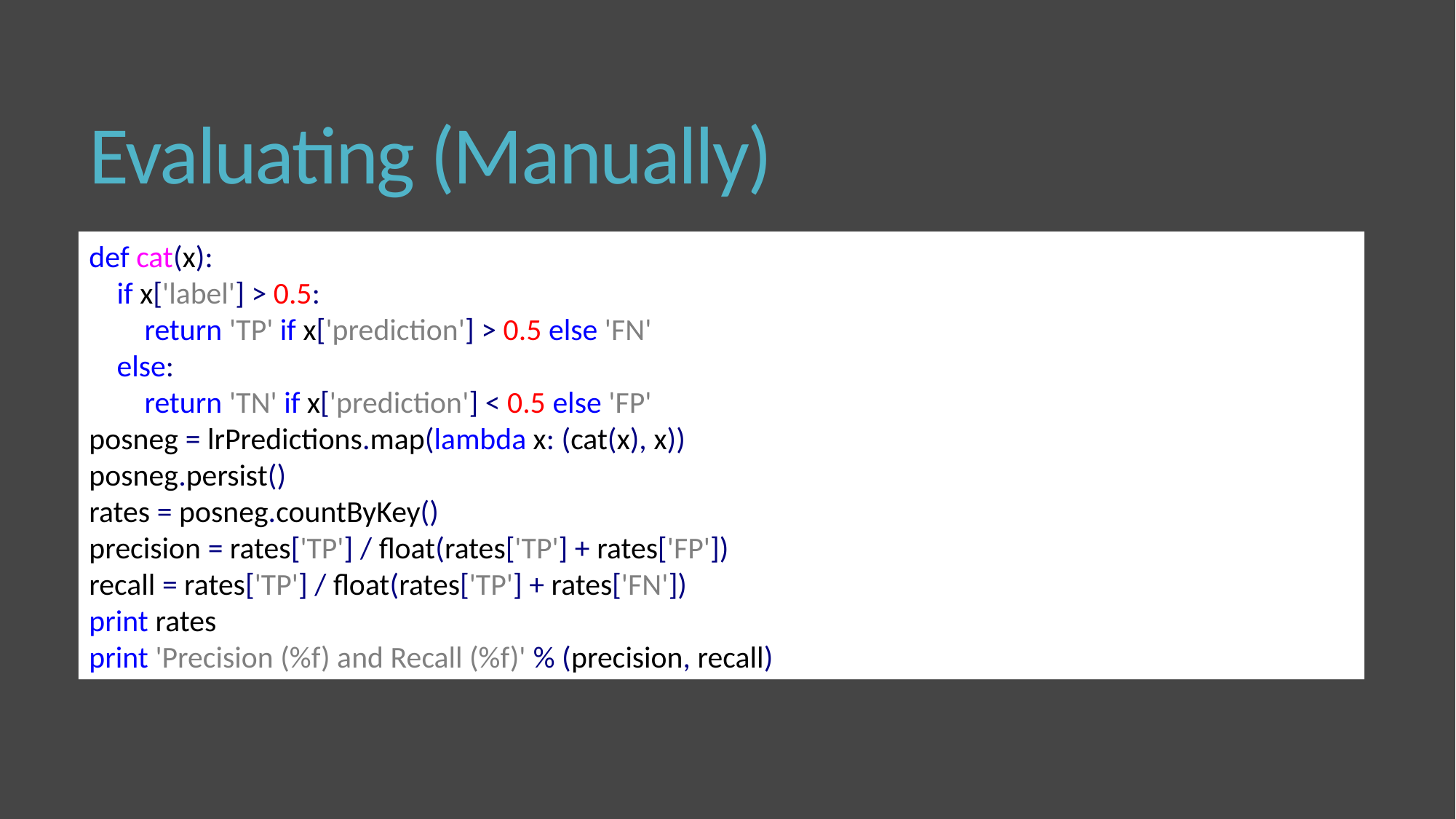

# Evaluating (Manually)
def cat(x):
    if x['label'] > 0.5:
        return 'TP' if x['prediction'] > 0.5 else 'FN'
    else:
        return 'TN' if x['prediction'] < 0.5 else 'FP'
posneg = lrPredictions.map(lambda x: (cat(x), x))
posneg.persist()
rates = posneg.countByKey()
precision = rates['TP'] / float(rates['TP'] + rates['FP'])
recall = rates['TP'] / float(rates['TP'] + rates['FN'])
print rates
print 'Precision (%f) and Recall (%f)' % (precision, recall)